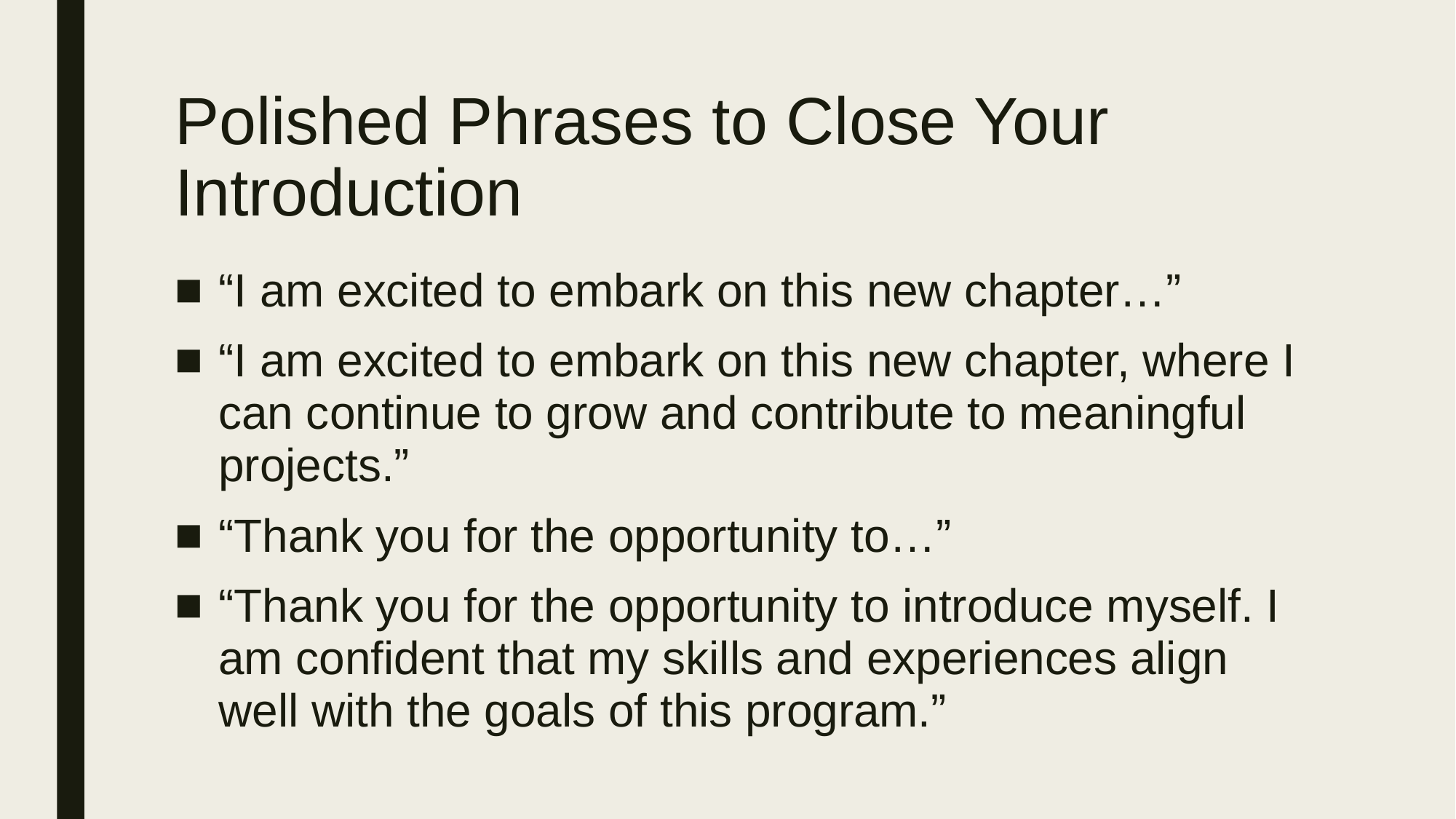

# Polished Phrases to Close Your Introduction
“I am excited to embark on this new chapter…”
“I am excited to embark on this new chapter, where I can continue to grow and contribute to meaningful projects.”
“Thank you for the opportunity to…”
“Thank you for the opportunity to introduce myself. I am confident that my skills and experiences align well with the goals of this program.”